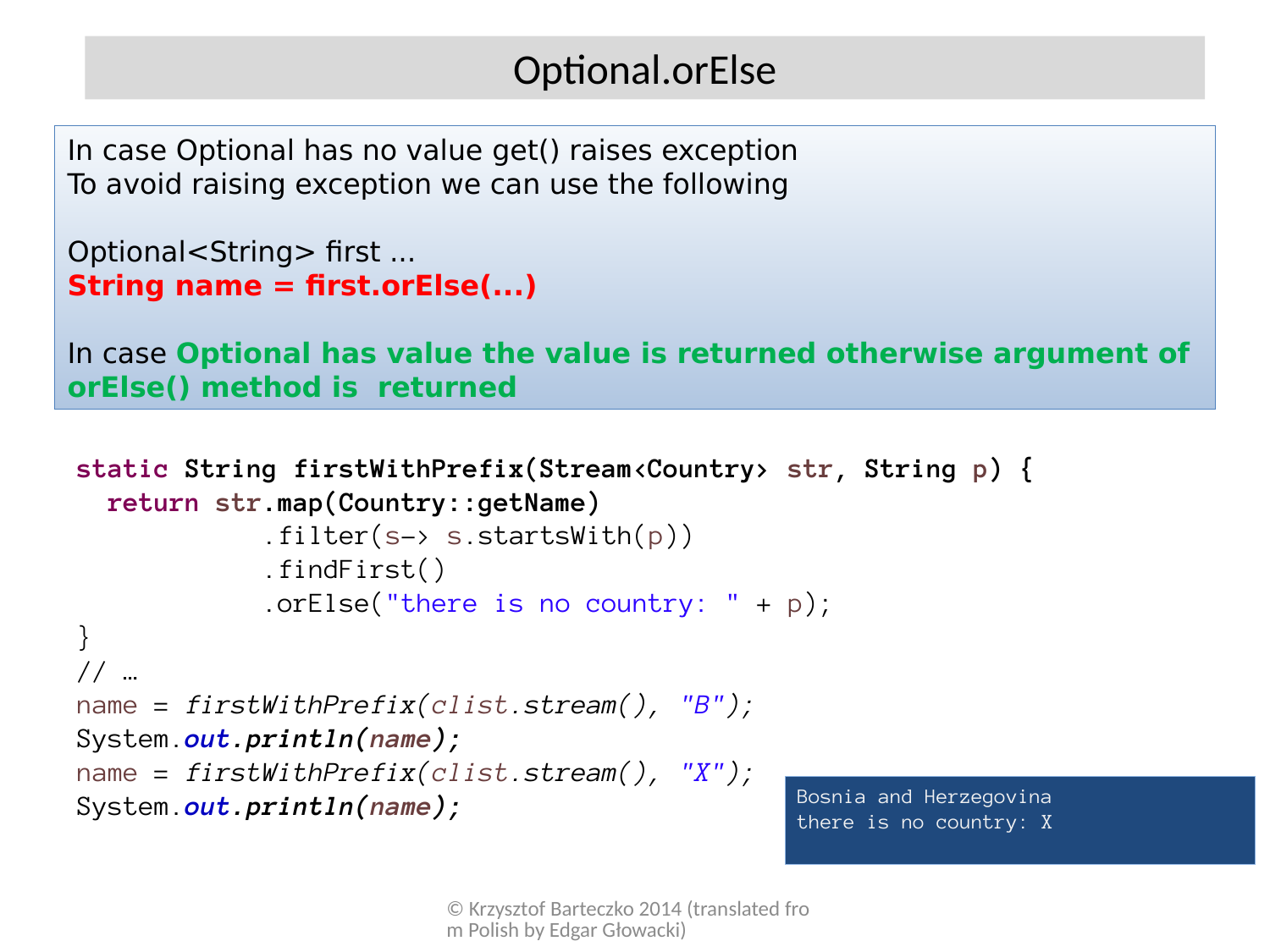

Optional.orElse
In case Optional has no value get() raises exception
To avoid raising exception we can use the following

Optional<String> first ...
String name = first.orElse(...)

In case Optional has value the value is returned otherwise argument of orElse() method is  returned
static String firstWithPrefix(Stream<Country> str, String p) {
  return str.map(Country::getName)
            .filter(s-> s.startsWith(p))
            .findFirst()
            .orElse("there is no country: " + p);
}
// …
name = firstWithPrefix(clist.stream(), "B");
System.out.println(name);
name = firstWithPrefix(clist.stream(), "X");
System.out.println(name);

Bosnia and Herzegovina
there is no country: X

© Krzysztof Barteczko 2014 (translated from Polish by Edgar Głowacki)